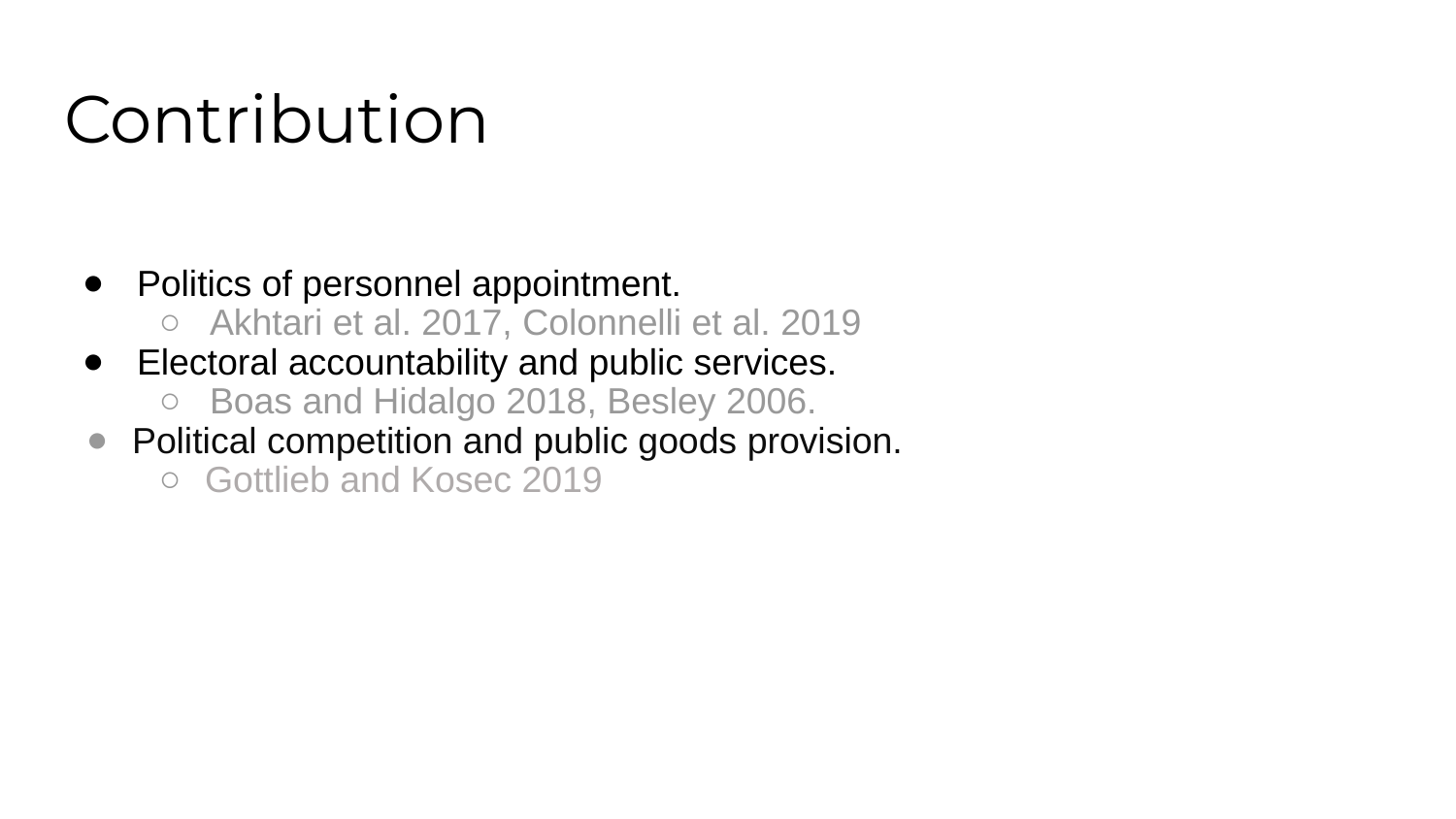

# Contribution
Politics of personnel appointment.
Akhtari et al. 2017, Colonnelli et al. 2019
Electoral accountability and public services.
Boas and Hidalgo 2018, Besley 2006.
Political competition and public goods provision.
Gottlieb and Kosec 2019